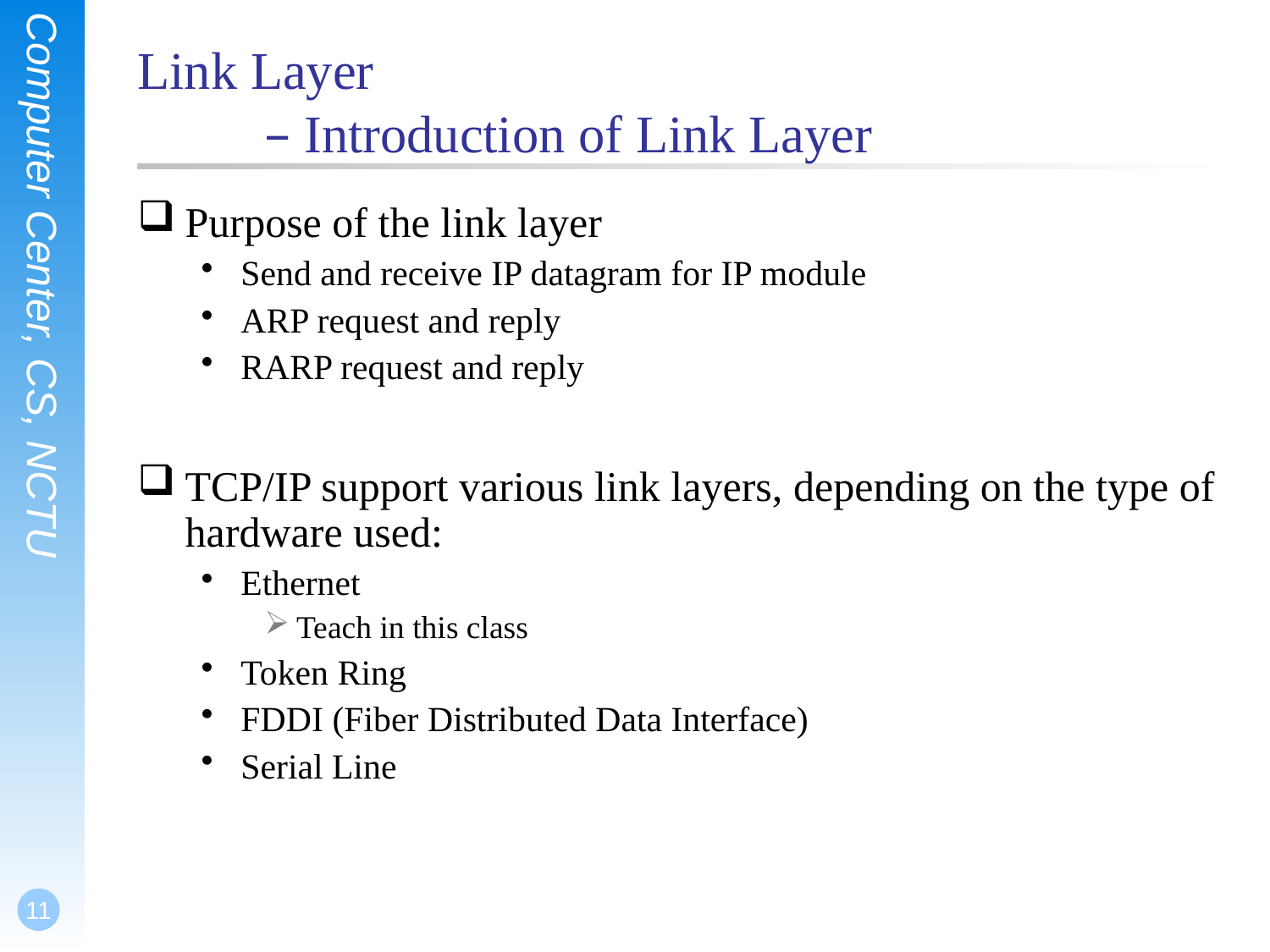

# Link Layer – Introduction of Link Layer
Purpose of the link layer
Send and receive IP datagram for IP module
ARP request and reply
RARP request and reply

TCP/IP support various link layers, depending on the type of hardware used:
Ethernet
Teach in this class
Token Ring
FDDI (Fiber Distributed Data Interface)
Serial Line